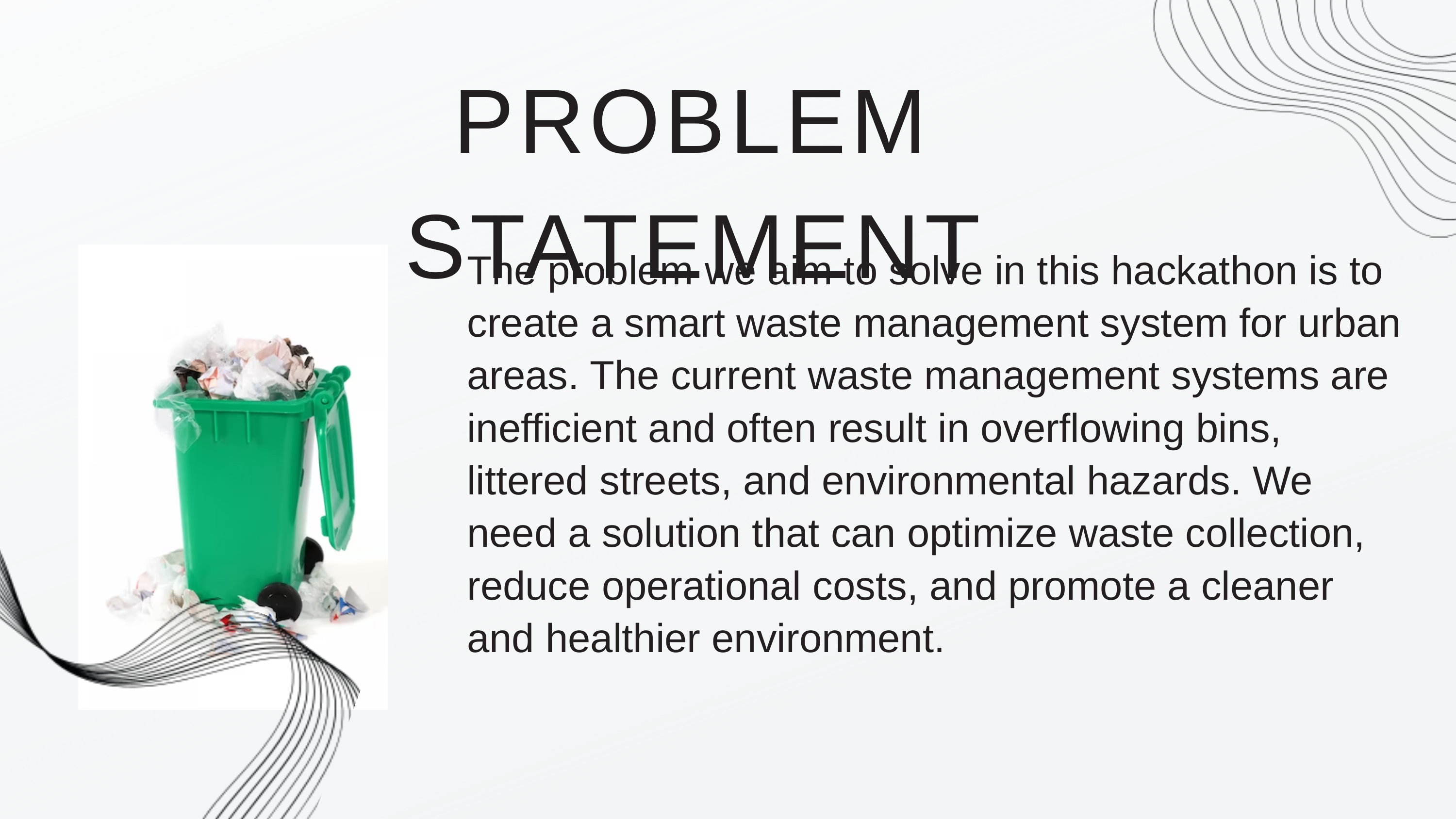

PROBLEM STATEMENT
The problem we aim to solve in this hackathon is to create a smart waste management system for urban areas. The current waste management systems are inefficient and often result in overflowing bins, littered streets, and environmental hazards. We need a solution that can optimize waste collection, reduce operational costs, and promote a cleaner and healthier environment.